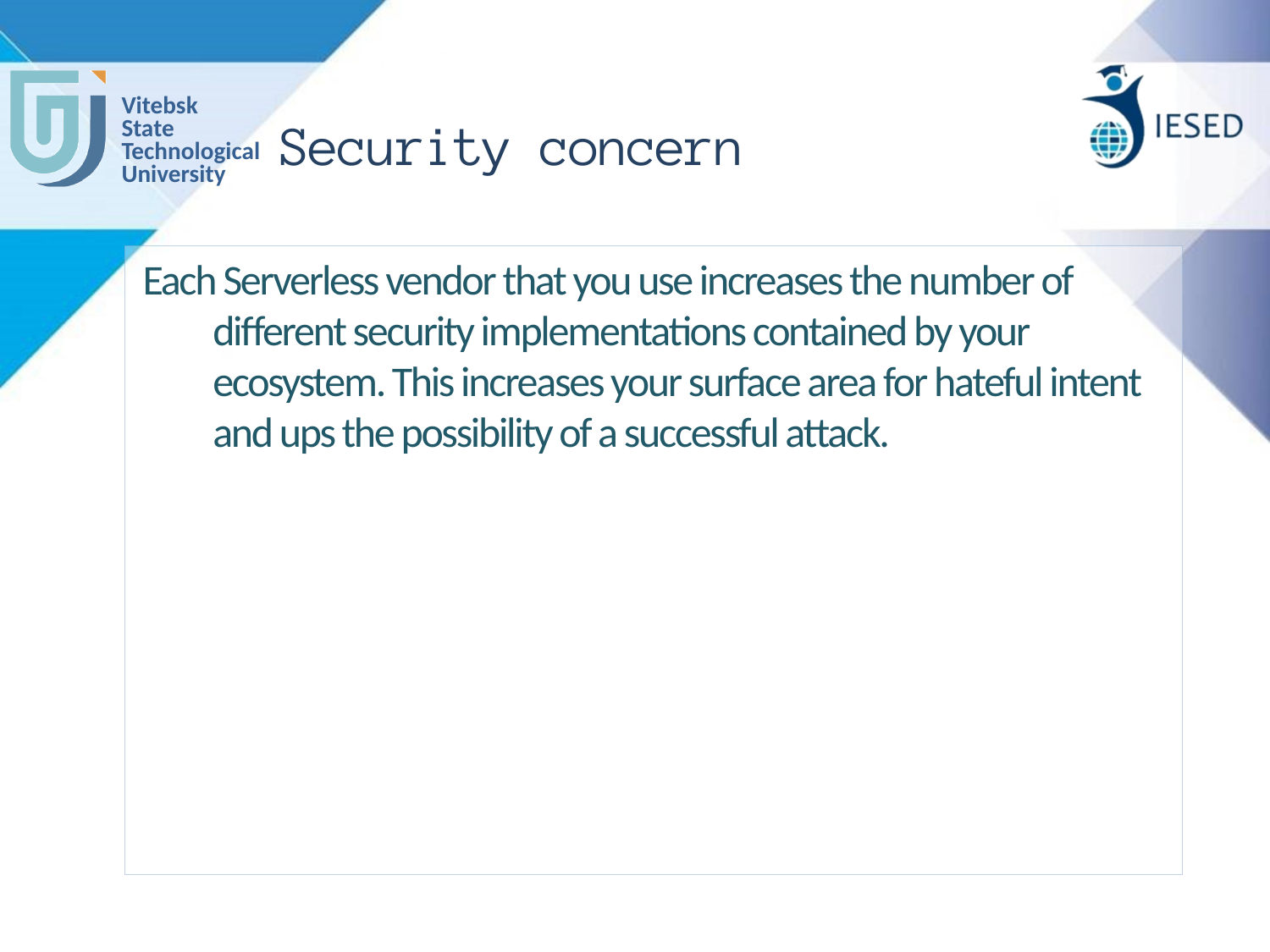

# Security concern
Each Serverless vendor that you use increases the number of different security implementations contained by your ecosystem. This increases your surface area for hateful intent and ups the possibility of a successful attack.